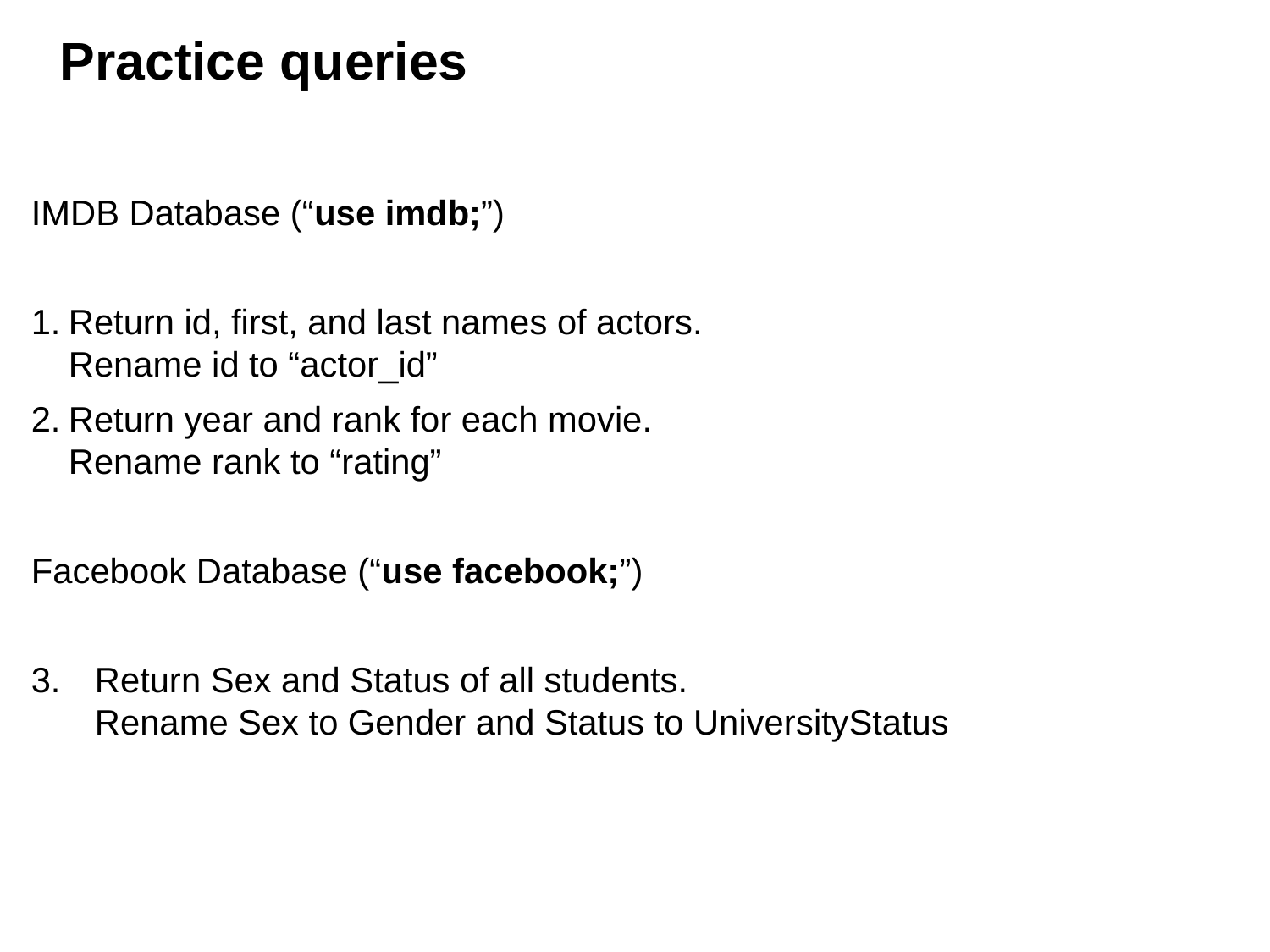

Practice queries
IMDB Database (“use imdb;”)

Return id, first, and last names of actors.
Rename id to “actor_id”
Return year and rank for each movie.
Rename rank to “rating”

Facebook Database (“use facebook;”)

Return Sex and Status of all students.
Rename Sex to Gender and Status to UniversityStatus